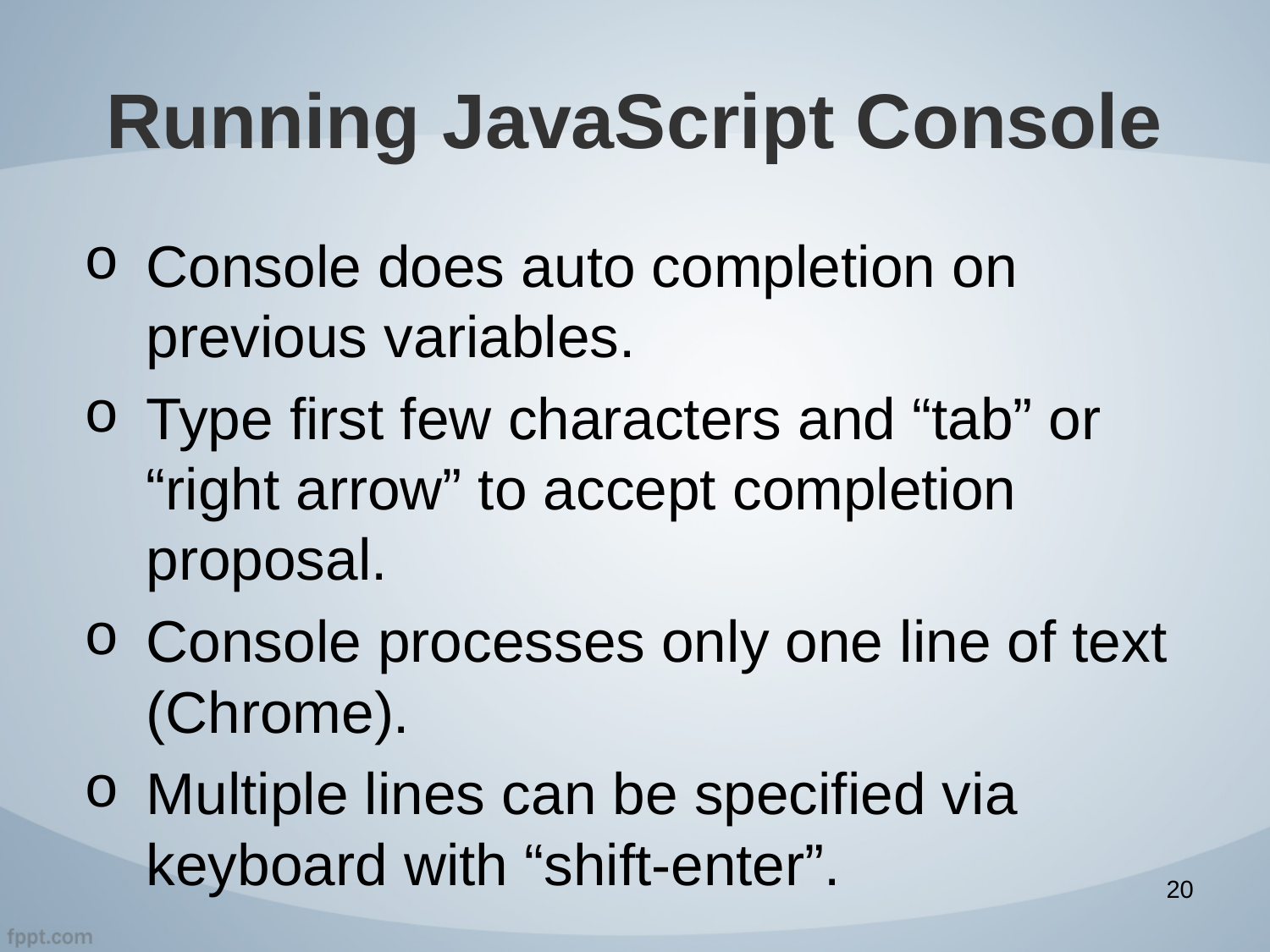

# Running JavaScript Console
Console does auto completion on previous variables.
Type first few characters and “tab” or “right arrow” to accept completion proposal.
Console processes only one line of text (Chrome).
Multiple lines can be specified via keyboard with “shift-enter”.
20